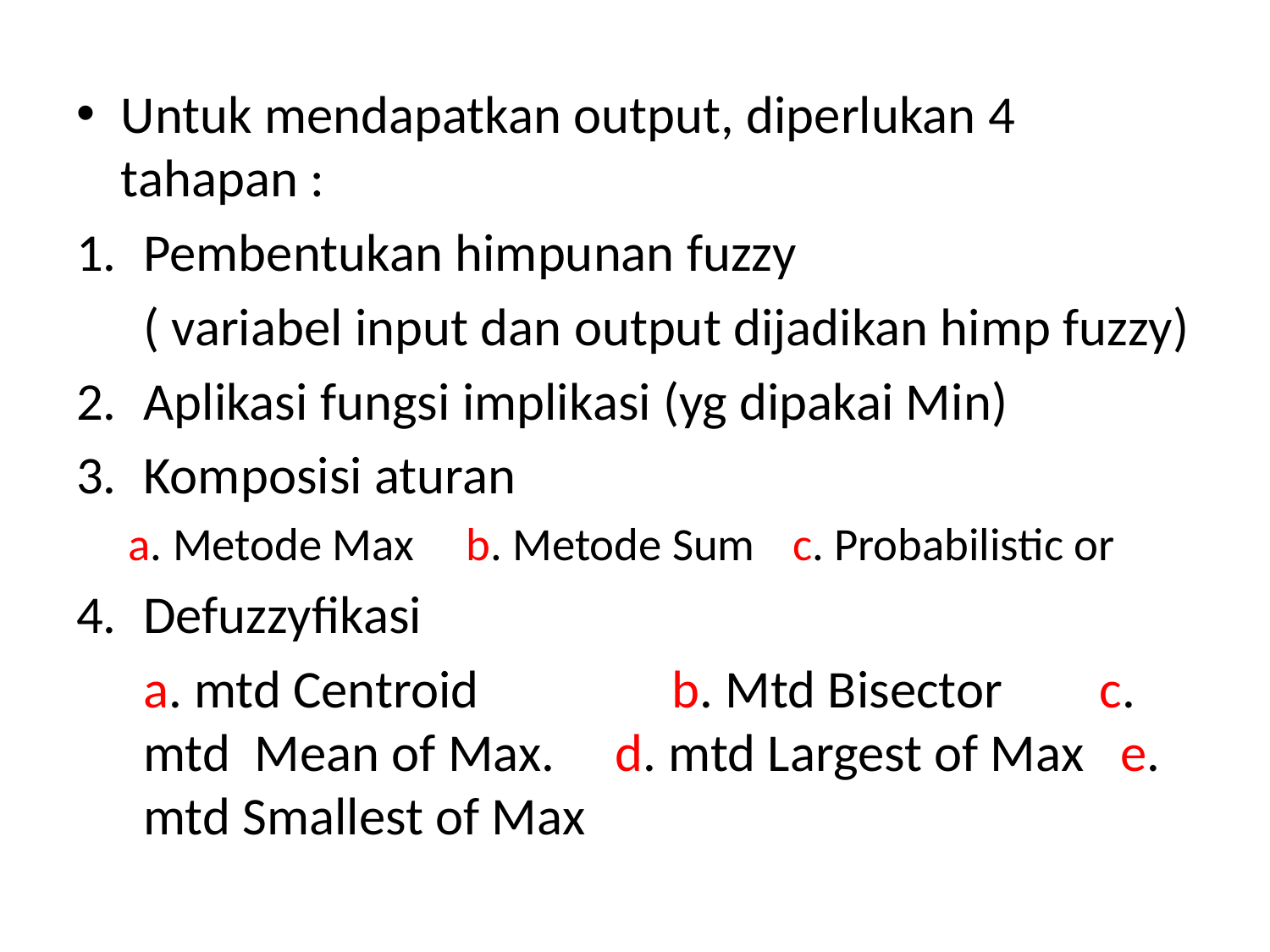

Untuk mendapatkan output, diperlukan 4 tahapan :
Pembentukan himpunan fuzzy
	( variabel input dan output dijadikan himp fuzzy)
2.	Aplikasi fungsi implikasi (yg dipakai Min)
Komposisi aturan
a. Metode Max 	   b. Metode Sum 	c. Probabilistic or
4.	Defuzzyfikasi
	a. mtd Centroid                b. Mtd Bisector        c. mtd  Mean of Max.     d. mtd Largest of Max   e. mtd Smallest of Max